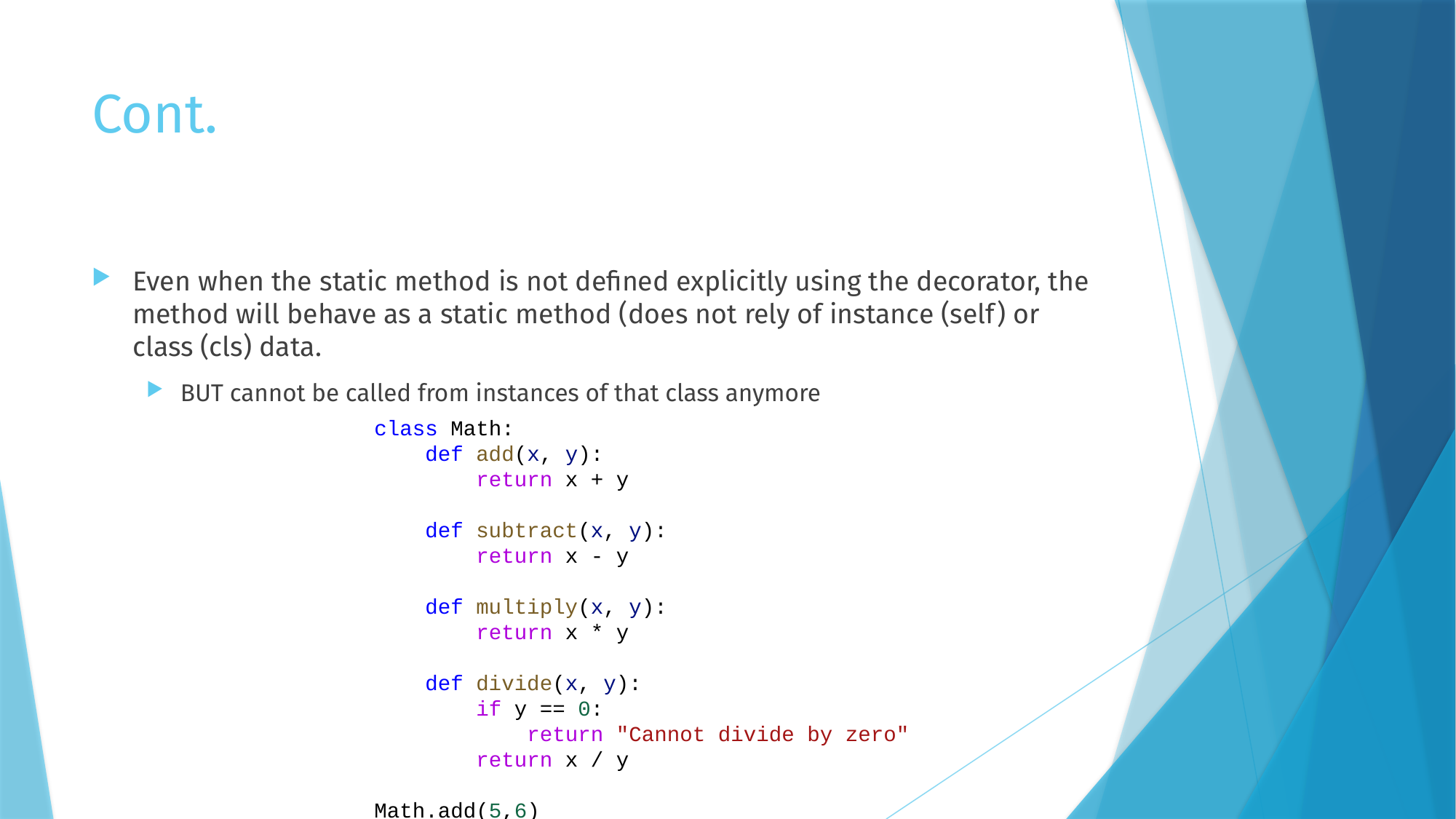

# Cont.
Even when the static method is not defined explicitly using the decorator, the method will behave as a static method (does not rely of instance (self) or class (cls) data.
BUT cannot be called from instances of that class anymore

class Math:
    def add(x, y):
        return x + y
    def subtract(x, y):
        return x - y
    def multiply(x, y):
        return x * y
    def divide(x, y):
        if y == 0:
            return "Cannot divide by zero"
        return x / y
Math.add(5,6)